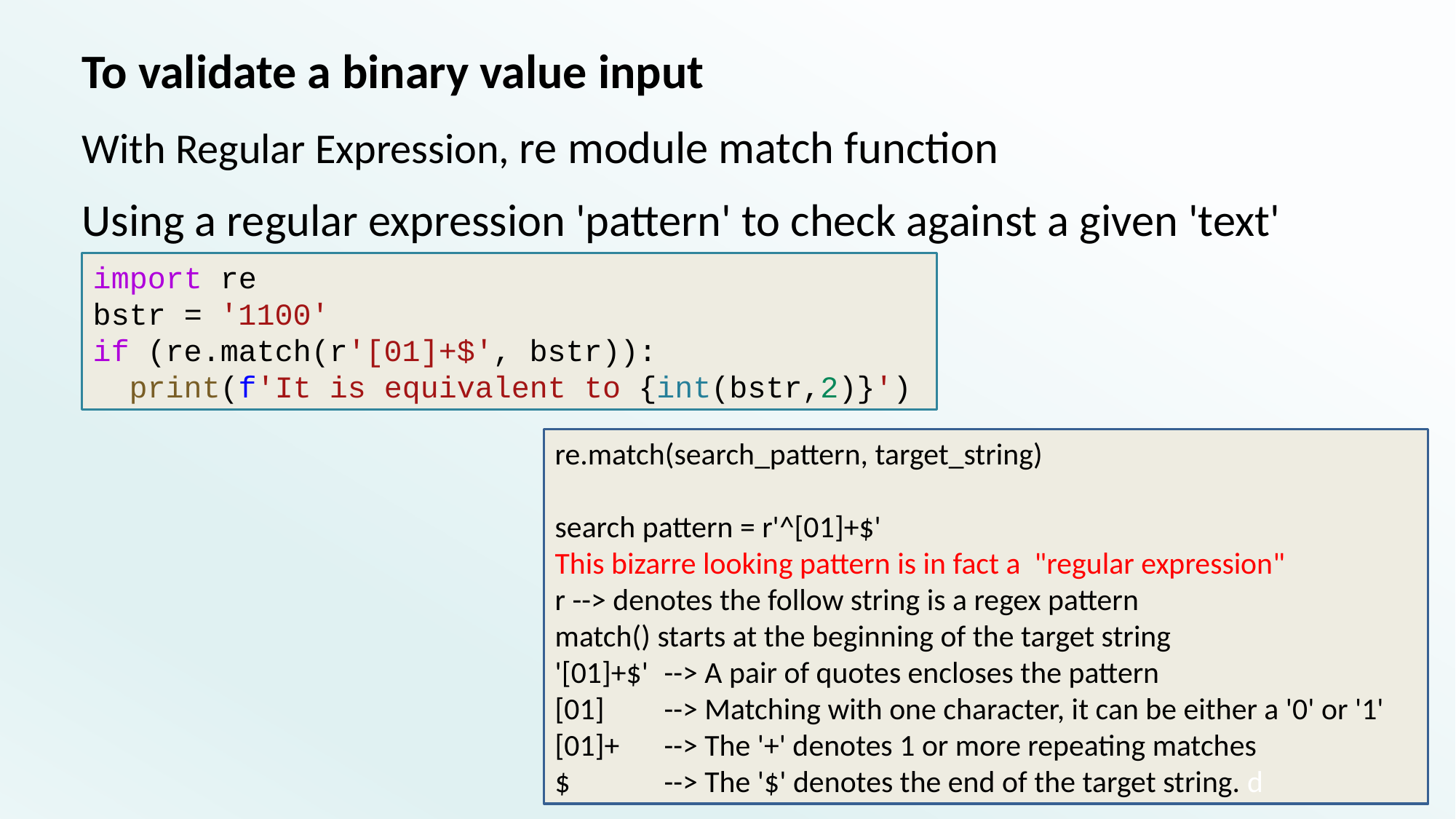

# To validate a binary value input
With Regular Expression, re module match function
Using a regular expression 'pattern' to check against a given 'text'
import re
bstr = '1100'
if (re.match(r'[01]+$', bstr)):
  print(f'It is equivalent to {int(bstr,2)}')
re.match(search_pattern, target_string)

search pattern = r'^[01]+$'
This bizarre looking pattern is in fact a  "regular expression"
r --> denotes the follow string is a regex pattern
match() starts at the beginning of the target string
'[01]+$'	--> A pair of quotes encloses the pattern
[01]  	--> Matching with one character, it can be either a '0' or '1'
[01]+  	--> The '+' denotes 1 or more repeating matches
$ 	--> The '$' denotes the end of the target string. d